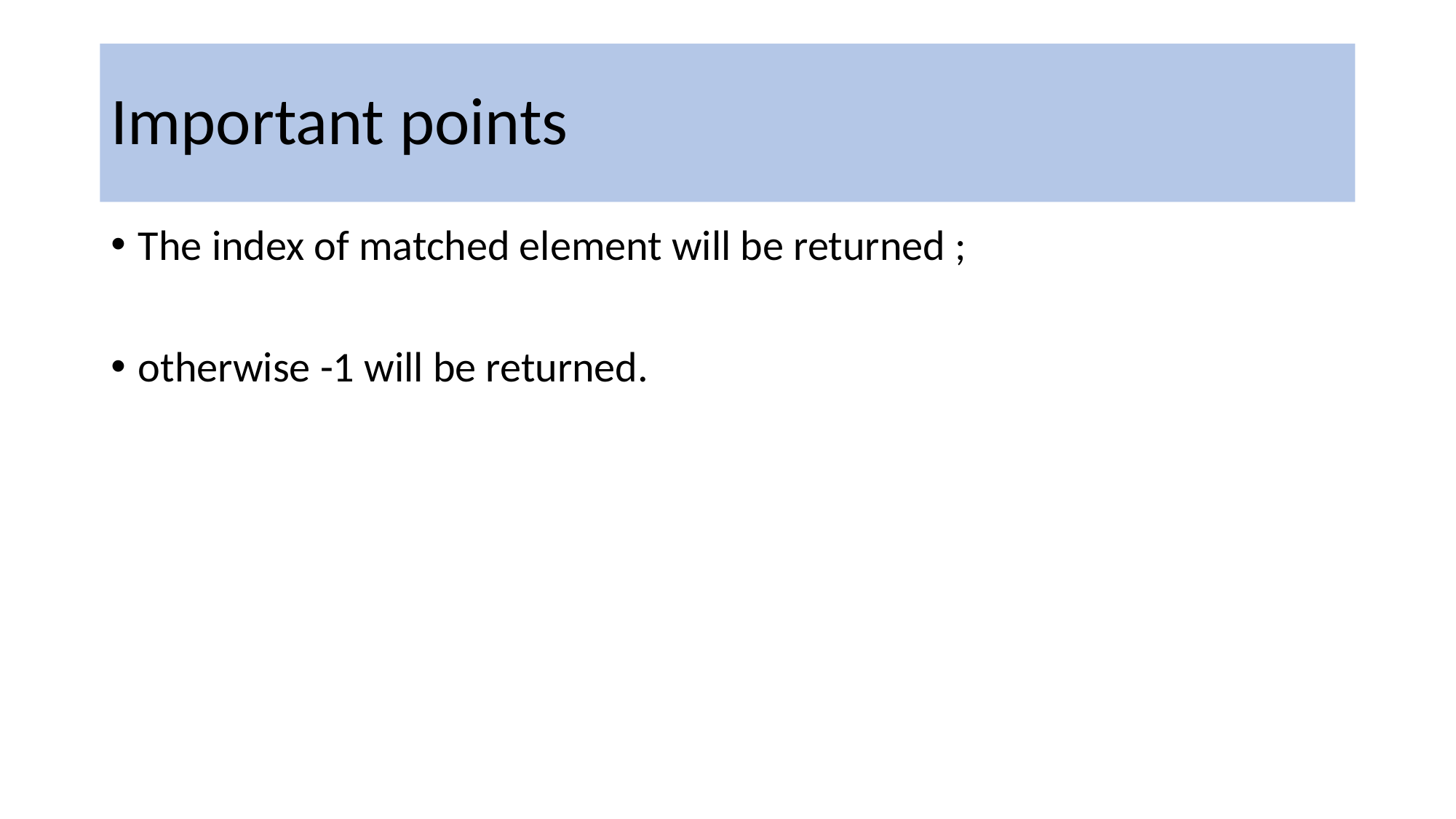

# Important points
The index of matched element will be returned ;

otherwise -1 will be returned.